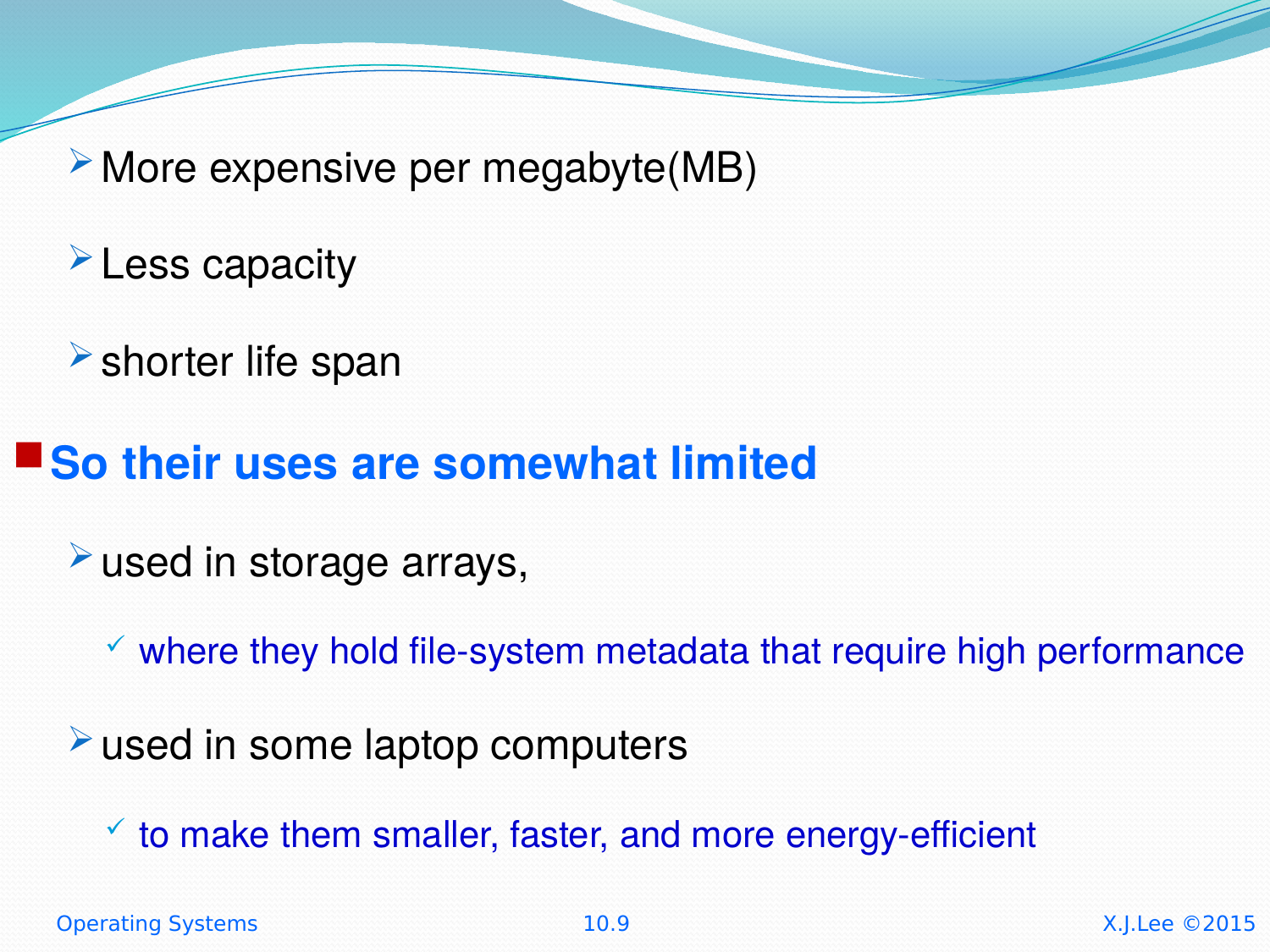

More expensive per megabyte(MB)
Less capacity
shorter life span
So their uses are somewhat limited
used in storage arrays,
where they hold file-system metadata that require high performance
used in some laptop computers
to make them smaller, faster, and more energy-efficient
Operating Systems
10.9
X.J.Lee ©2015